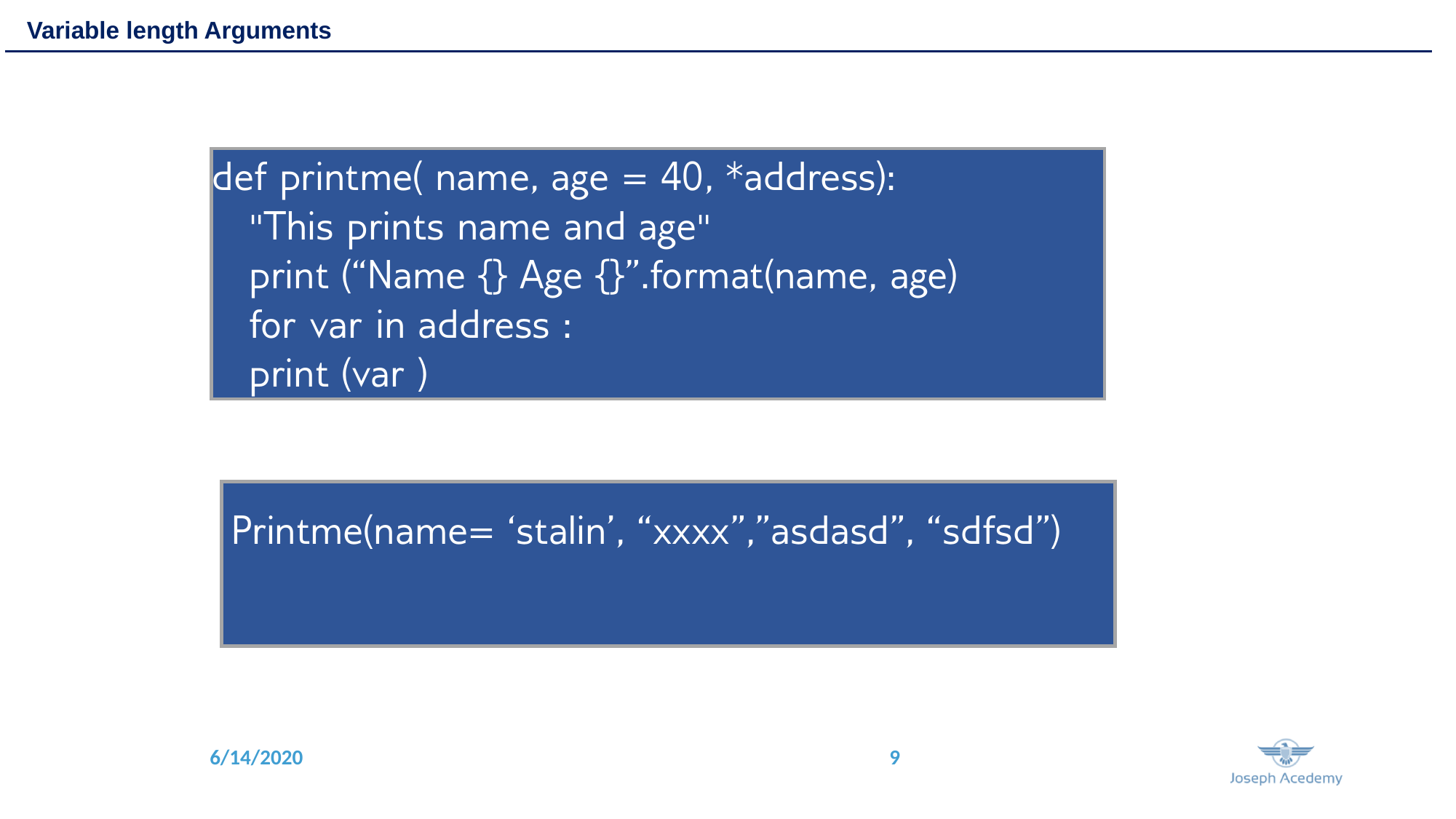

Variable length Arguments

def printme( name, age = 40, *address):
   "This prints name and age"
   print (“Name {} Age {}”.format(name, age)
   for var in address :
   print (var )

Printme(name= ‘stalin’, “xxxx”,”asdasd”, “sdfsd”)